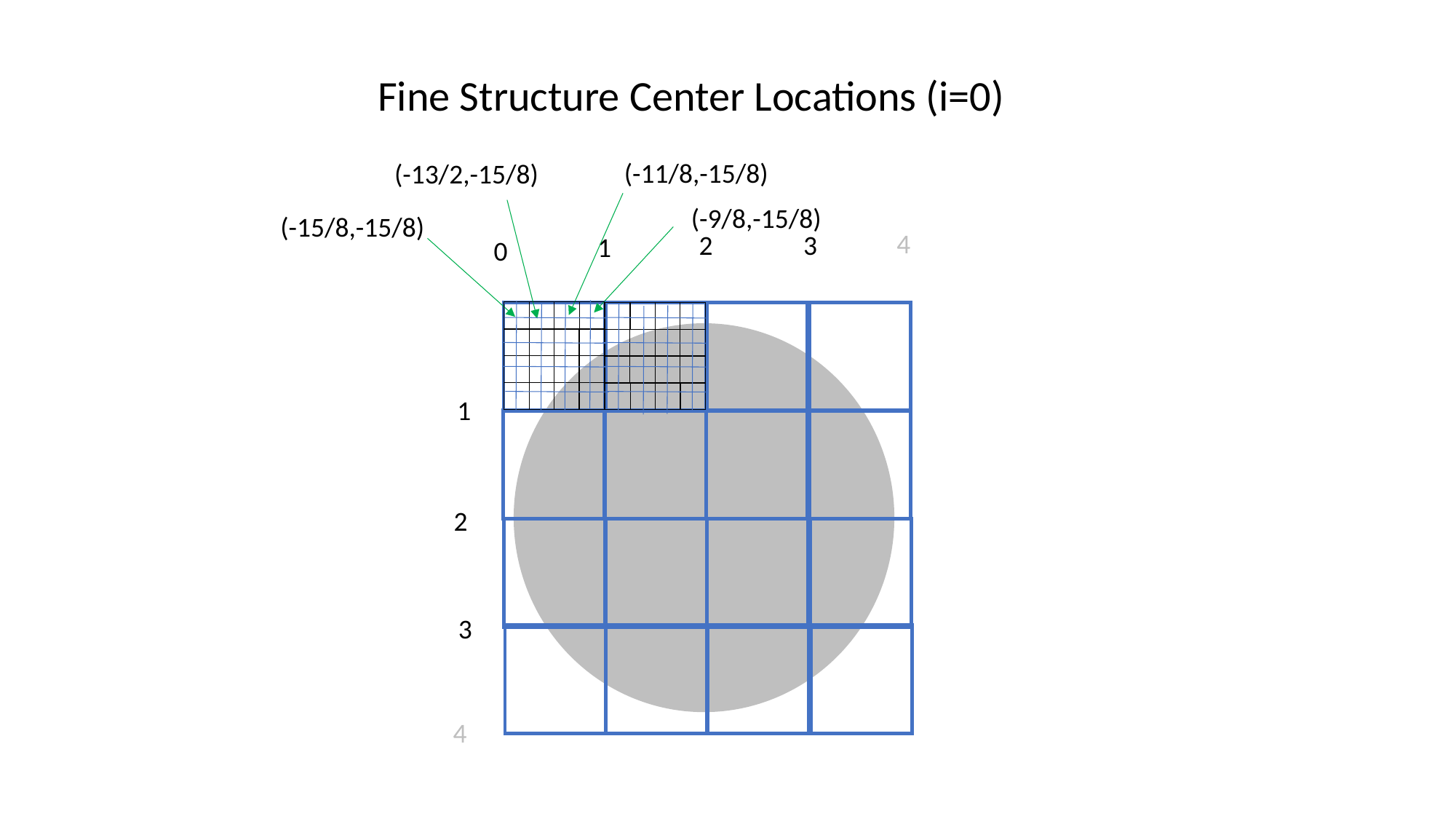

Fine Structure Center Locations (i=0)
(-11/8,-15/8)
(-13/2,-15/8)
(-9/8,-15/8)
(-15/8,-15/8)
4
3
2
1
0

1

2

3

4